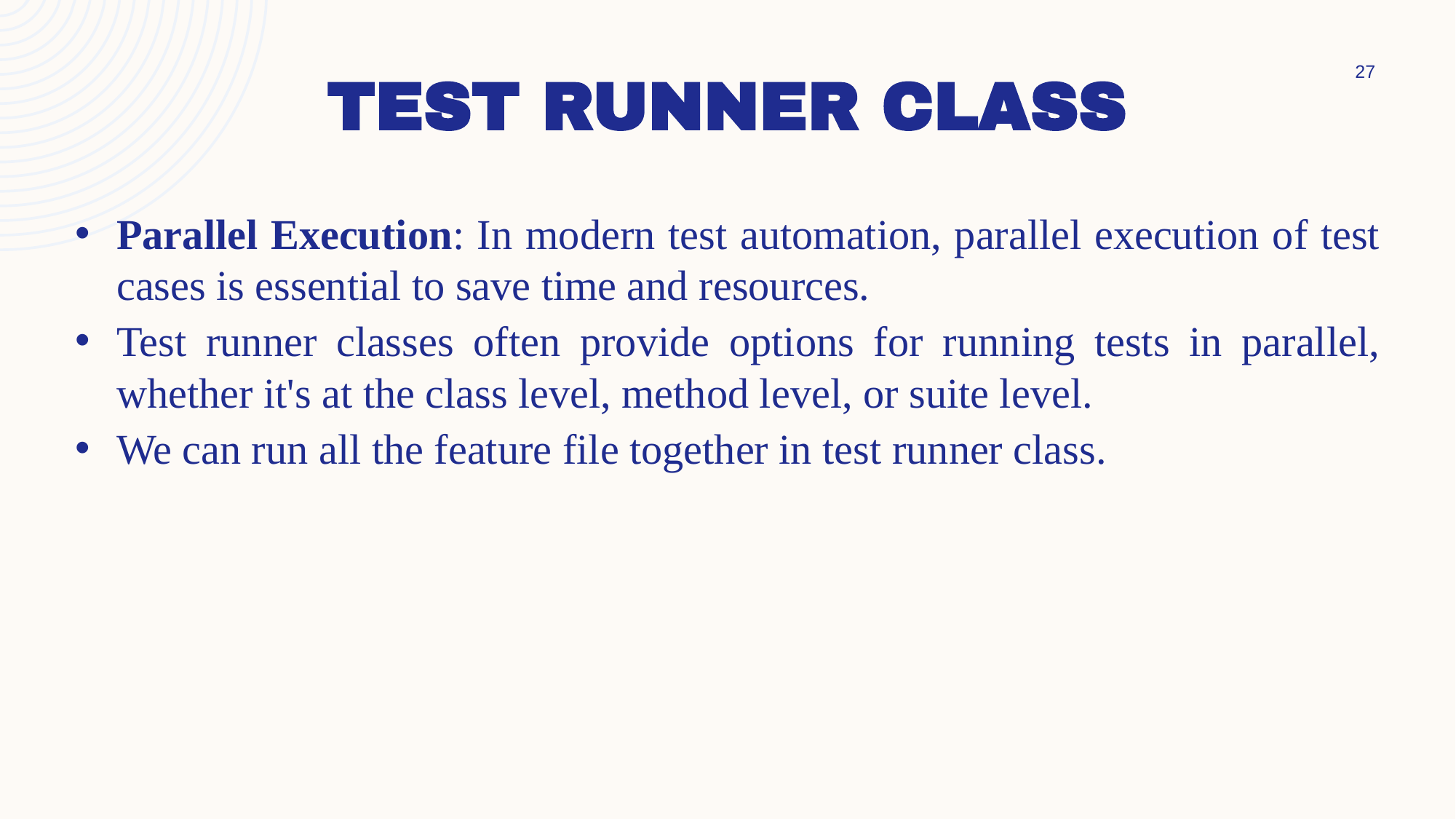

# Test Runner Class
27
Parallel Execution: In modern test automation, parallel execution of test cases is essential to save time and resources.
Test runner classes often provide options for running tests in parallel, whether it's at the class level, method level, or suite level.
We can run all the feature file together in test runner class.